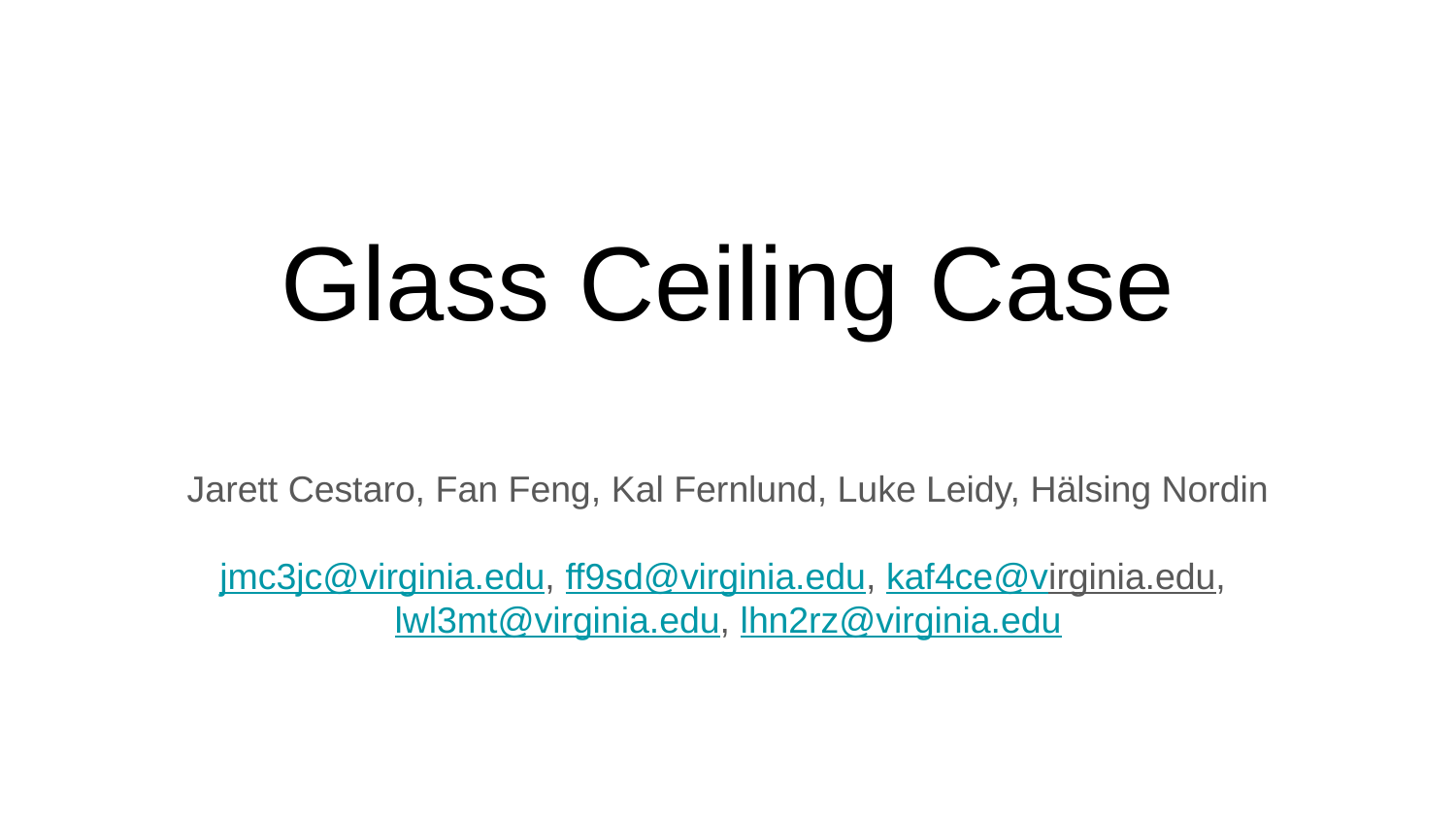

# Glass Ceiling Case
Jarett Cestaro, Fan Feng, Kal Fernlund, Luke Leidy, Hälsing Nordin

jmc3jc@virginia.edu, ff9sd@virginia.edu, kaf4ce@virginia.edu, lwl3mt@virginia.edu, lhn2rz@virginia.edu